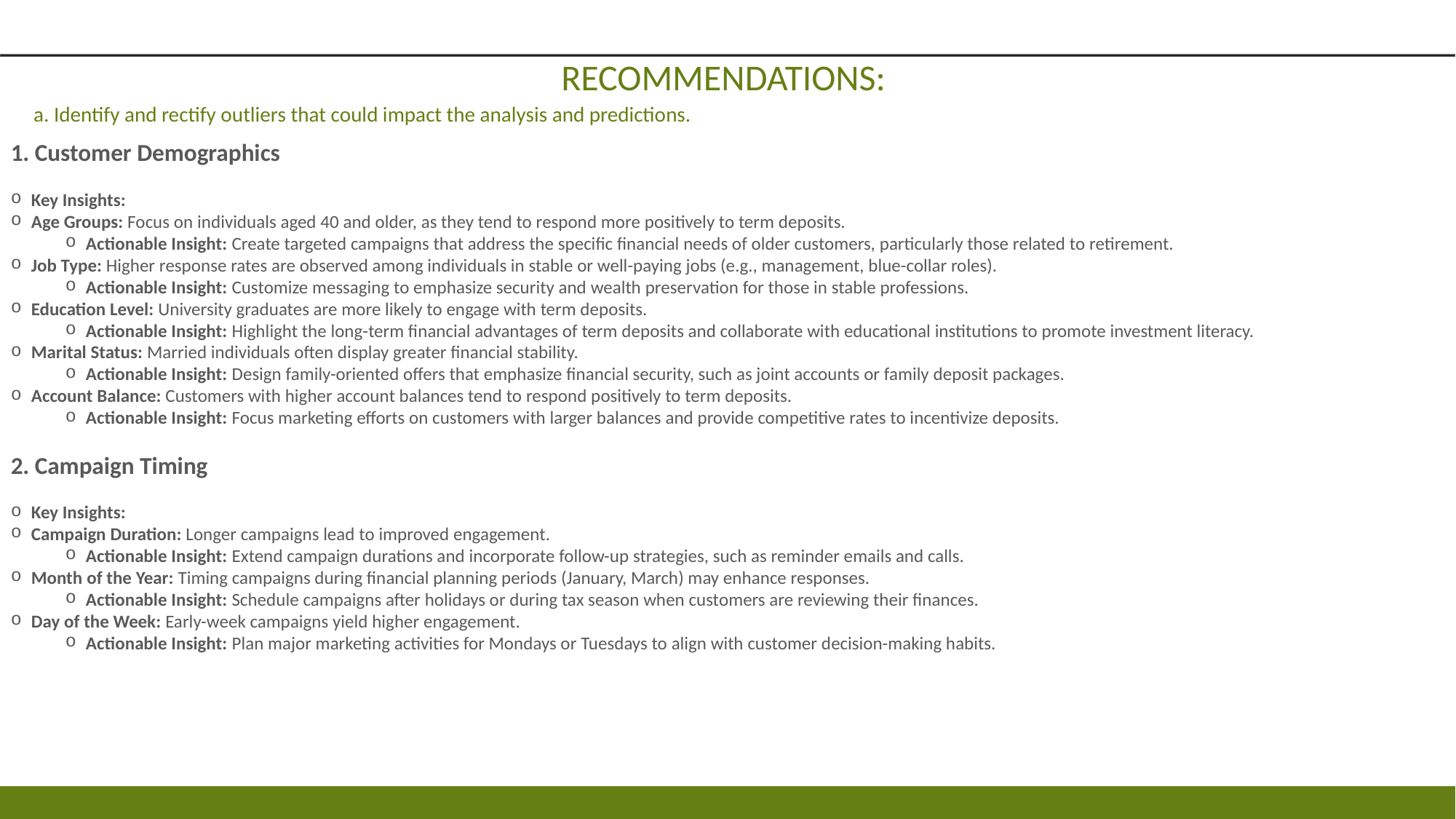

Recommendations:

a. Identify and rectify outliers that could impact the analysis and predictions.
1. Customer Demographics

Key Insights:
Age Groups: Focus on individuals aged 40 and older, as they tend to respond more positively to term deposits.
Actionable Insight: Create targeted campaigns that address the specific financial needs of older customers, particularly those related to retirement.
Job Type: Higher response rates are observed among individuals in stable or well-paying jobs (e.g., management, blue-collar roles).
Actionable Insight: Customize messaging to emphasize security and wealth preservation for those in stable professions.
Education Level: University graduates are more likely to engage with term deposits.
Actionable Insight: Highlight the long-term financial advantages of term deposits and collaborate with educational institutions to promote investment literacy.
Marital Status: Married individuals often display greater financial stability.
Actionable Insight: Design family-oriented offers that emphasize financial security, such as joint accounts or family deposit packages.
Account Balance: Customers with higher account balances tend to respond positively to term deposits.
Actionable Insight: Focus marketing efforts on customers with larger balances and provide competitive rates to incentivize deposits.

2. Campaign Timing

Key Insights:
Campaign Duration: Longer campaigns lead to improved engagement.
Actionable Insight: Extend campaign durations and incorporate follow-up strategies, such as reminder emails and calls.
Month of the Year: Timing campaigns during financial planning periods (January, March) may enhance responses.
Actionable Insight: Schedule campaigns after holidays or during tax season when customers are reviewing their finances.
Day of the Week: Early-week campaigns yield higher engagement.
Actionable Insight: Plan major marketing activities for Mondays or Tuesdays to align with customer decision-making habits.